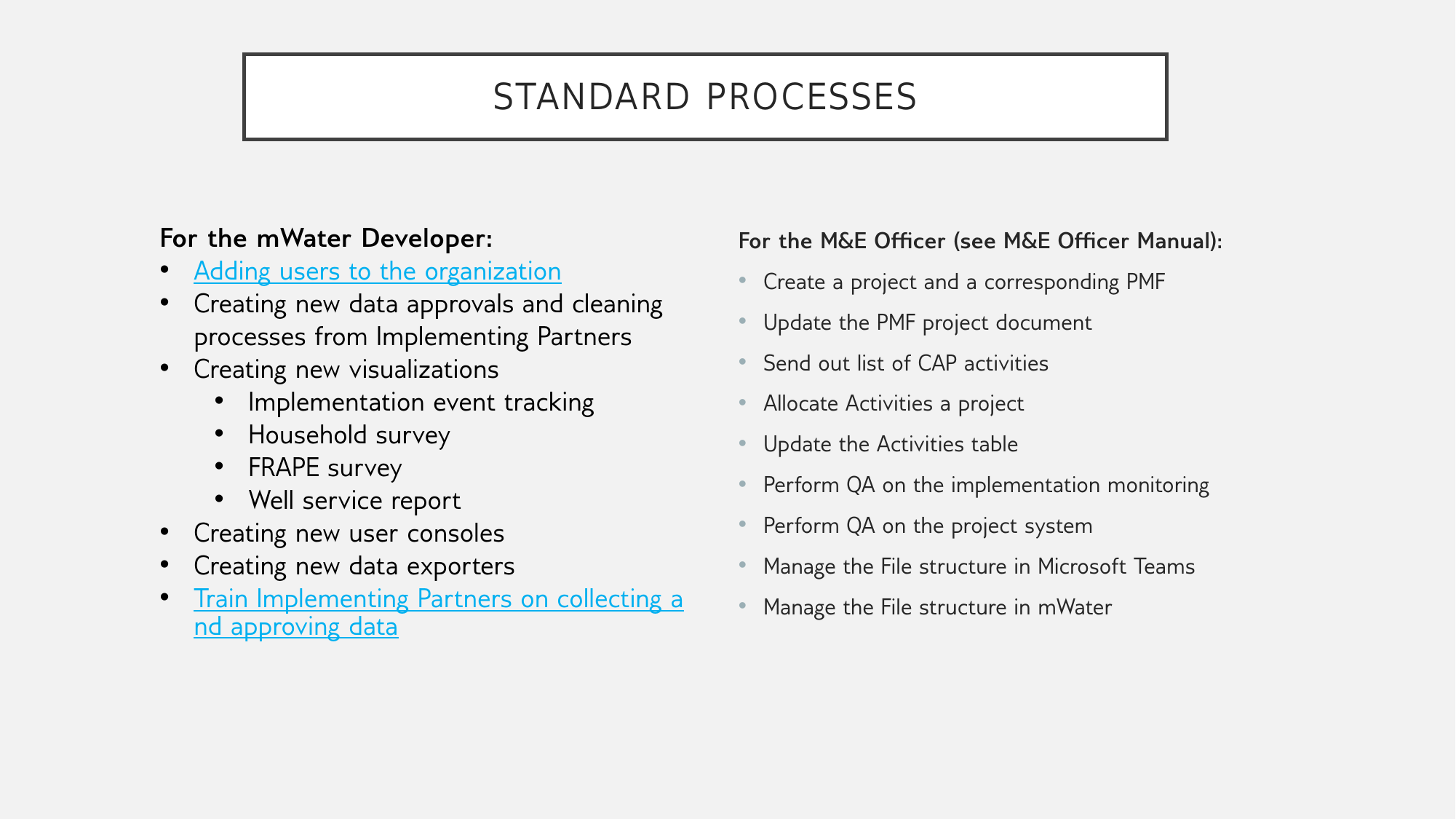

# Standard processes

For the mWater Developer:
Adding users to the organization
Creating new data approvals and cleaning processes from Implementing Partners
Creating new visualizations
Implementation event tracking
Household survey
FRAPE survey
Well service report
Creating new user consoles
Creating new data exporters
Train Implementing Partners on collecting and approving data

For the M&E Officer (see M&E Officer Manual):
Create a project and a corresponding PMF
Update the PMF project document
Send out list of CAP activities
Allocate Activities a project
Update the Activities table
Perform QA on the implementation monitoring
Perform QA on the project system
Manage the File structure in Microsoft Teams
Manage the File structure in mWater